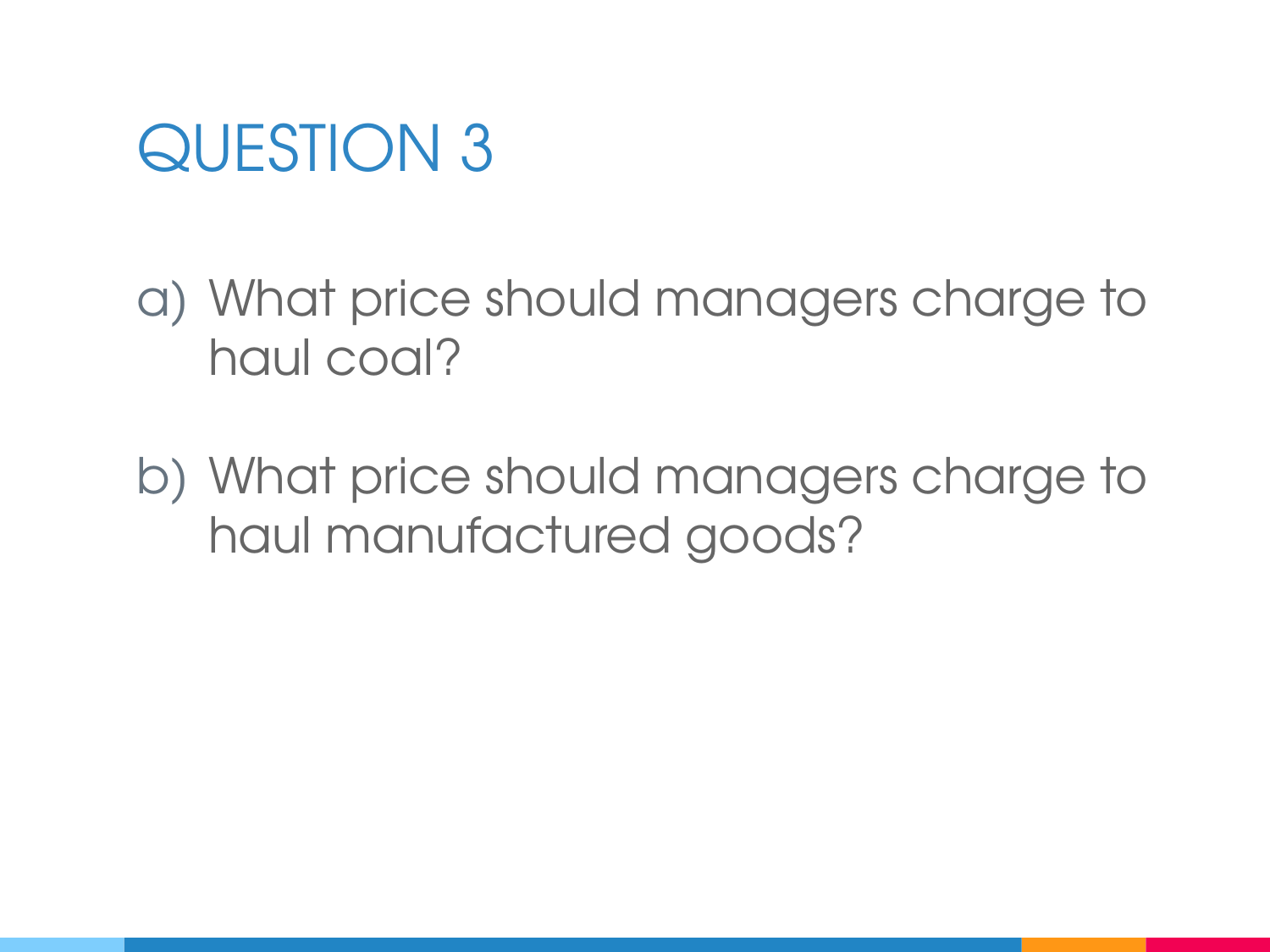

# QUESTION 3
What price should managers charge to haul coal?

What price should managers charge to haul manufactured goods?